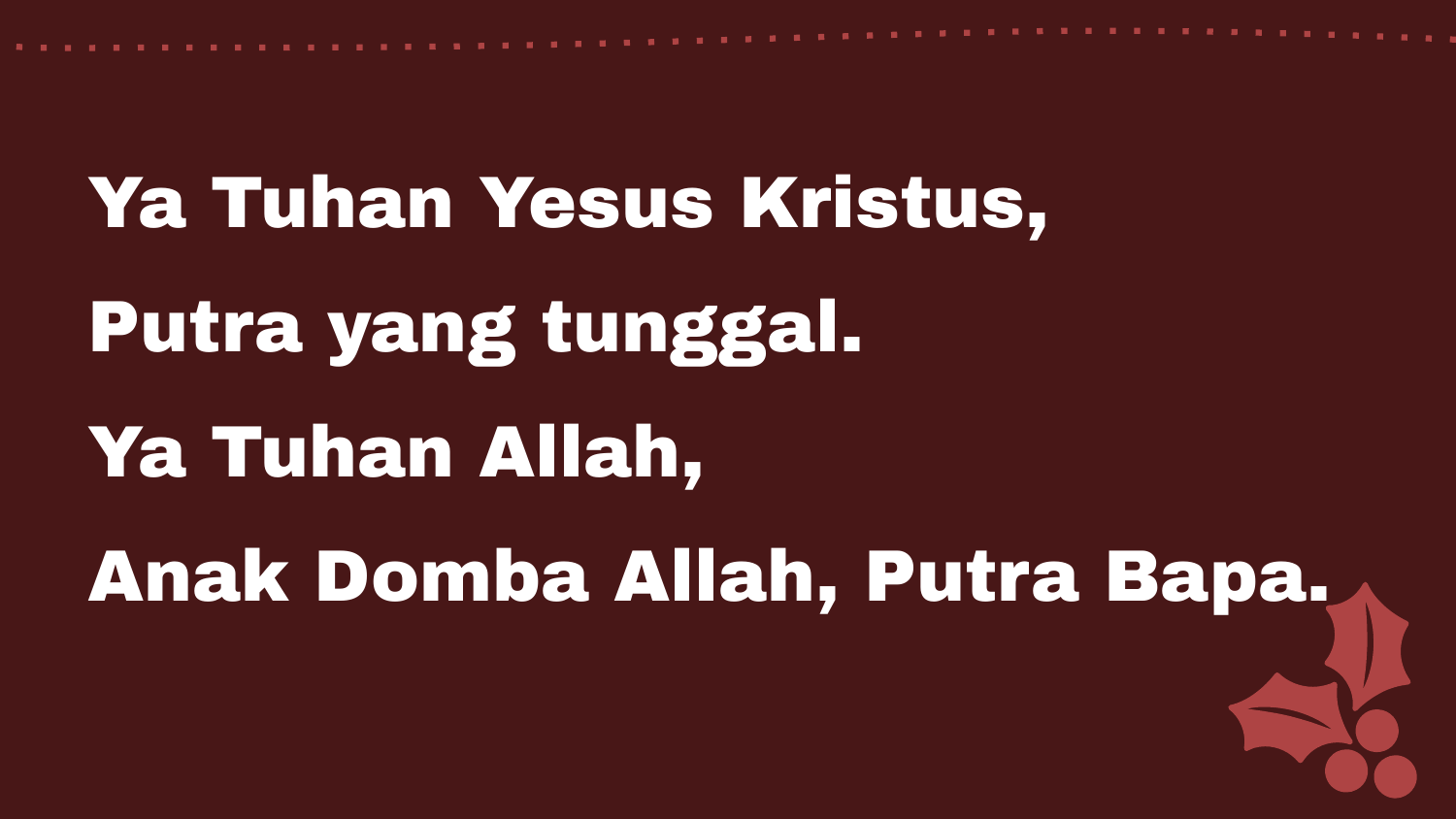

Ya Tuhan Yesus Kristus,
Putra yang tunggal.
Ya Tuhan Allah,
Anak Domba Allah, Putra Bapa.